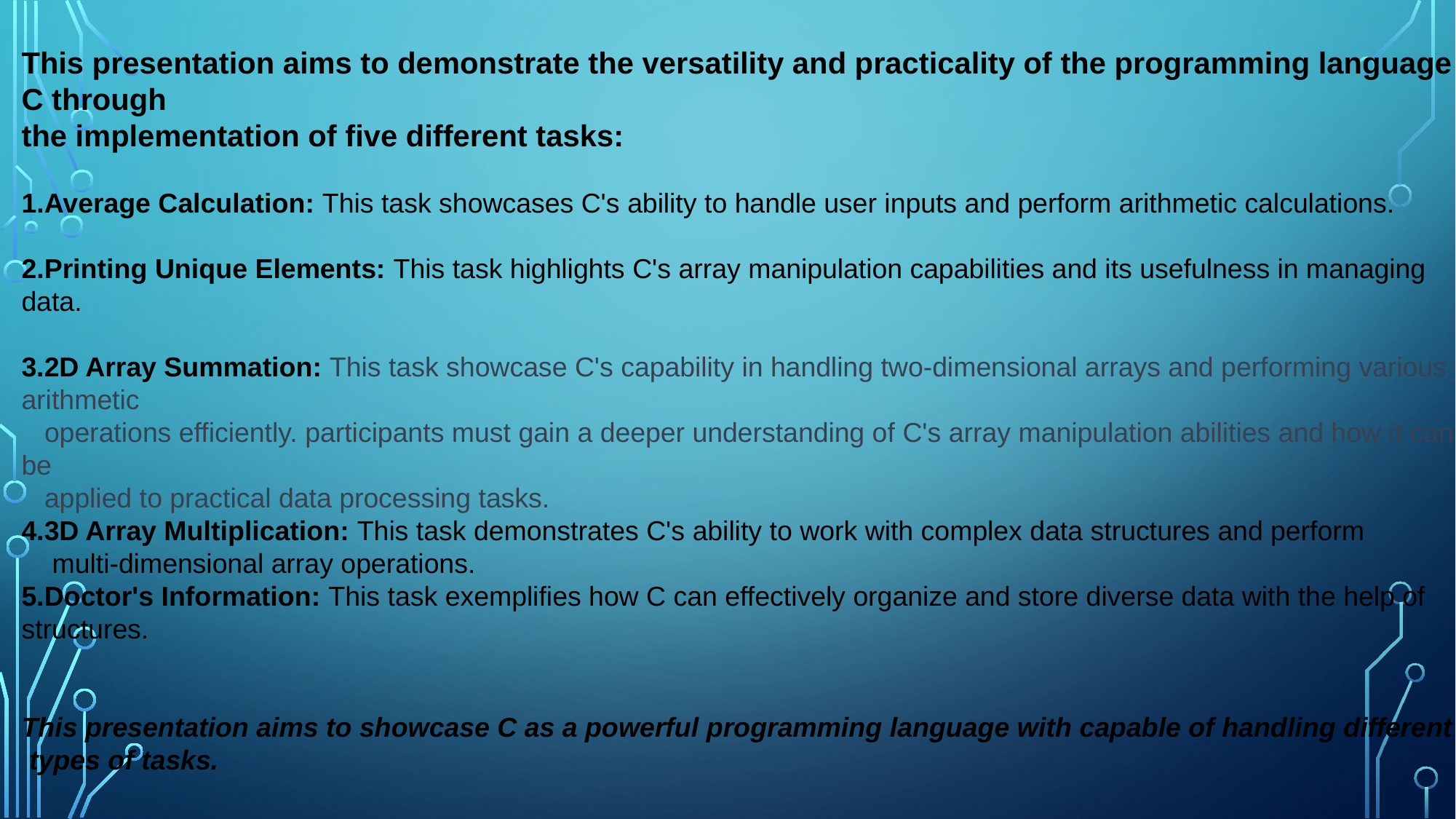

This presentation aims to demonstrate the versatility and practicality of the programming language C through
the implementation of five different tasks:

Average Calculation: This task showcases C's ability to handle user inputs and perform arithmetic calculations.

Printing Unique Elements: This task highlights C's array manipulation capabilities and its usefulness in managing data.

3.2D Array Summation: This task showcase C's capability in handling two-dimensional arrays and performing various arithmetic
   operations efficiently. participants must gain a deeper understanding of C's array manipulation abilities and how it can be
   applied to practical data processing tasks.
4.3D Array Multiplication: This task demonstrates C's ability to work with complex data structures and perform
    multi-dimensional array operations.
5.Doctor's Information: This task exemplifies how C can effectively organize and store diverse data with the help of structures.

This presentation aims to showcase C as a powerful programming language with capable of handling different
 types of tasks.